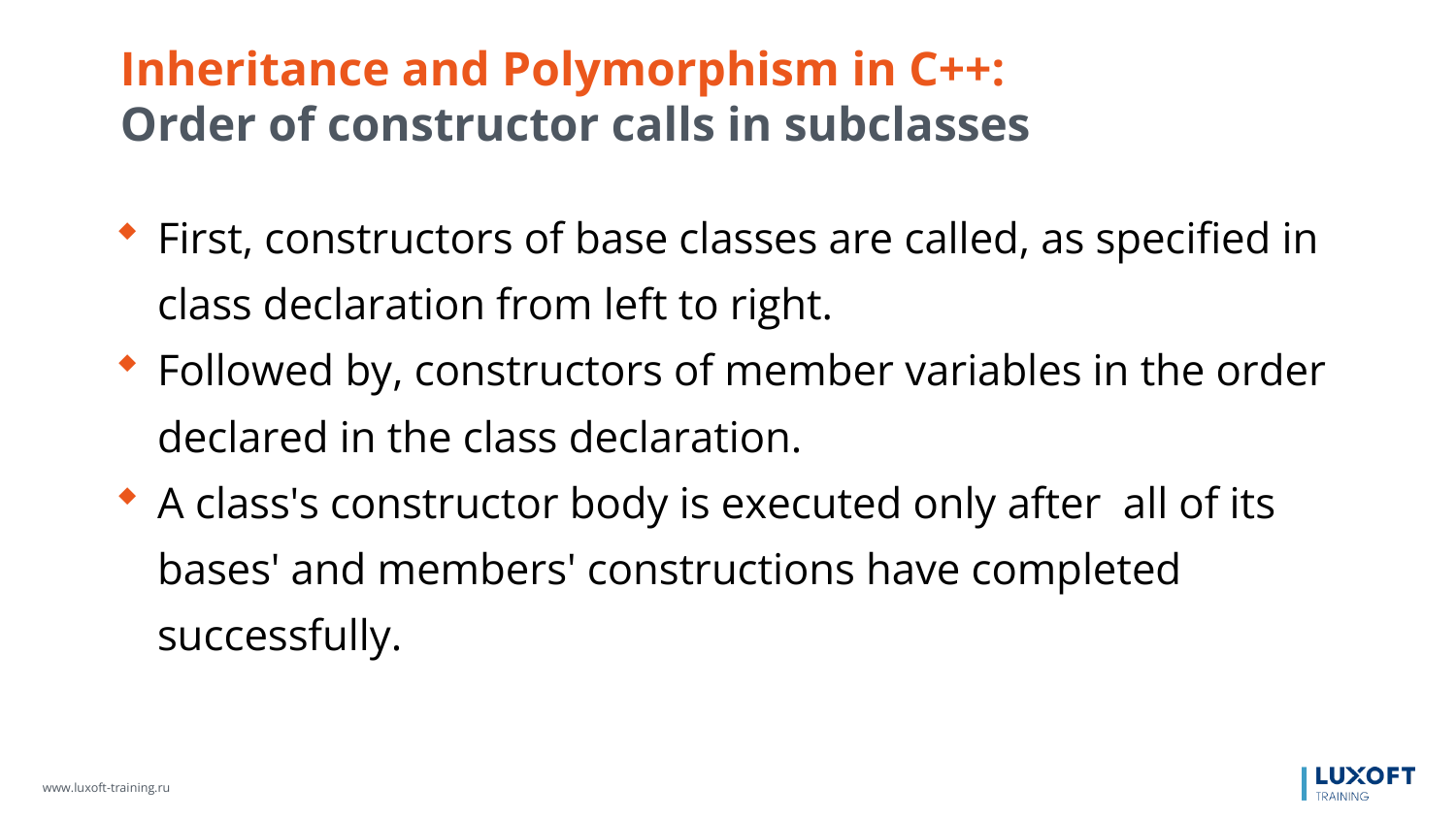

Inheritance and Polymorphism in C++:
Order of constructor calls in subclasses
First, constructors of base classes are called, as specified in class declaration from left to right.
Followed by, constructors of member variables in the order declared in the class declaration.
A class's constructor body is executed only after  all of its bases' and members' constructions have completed successfully.